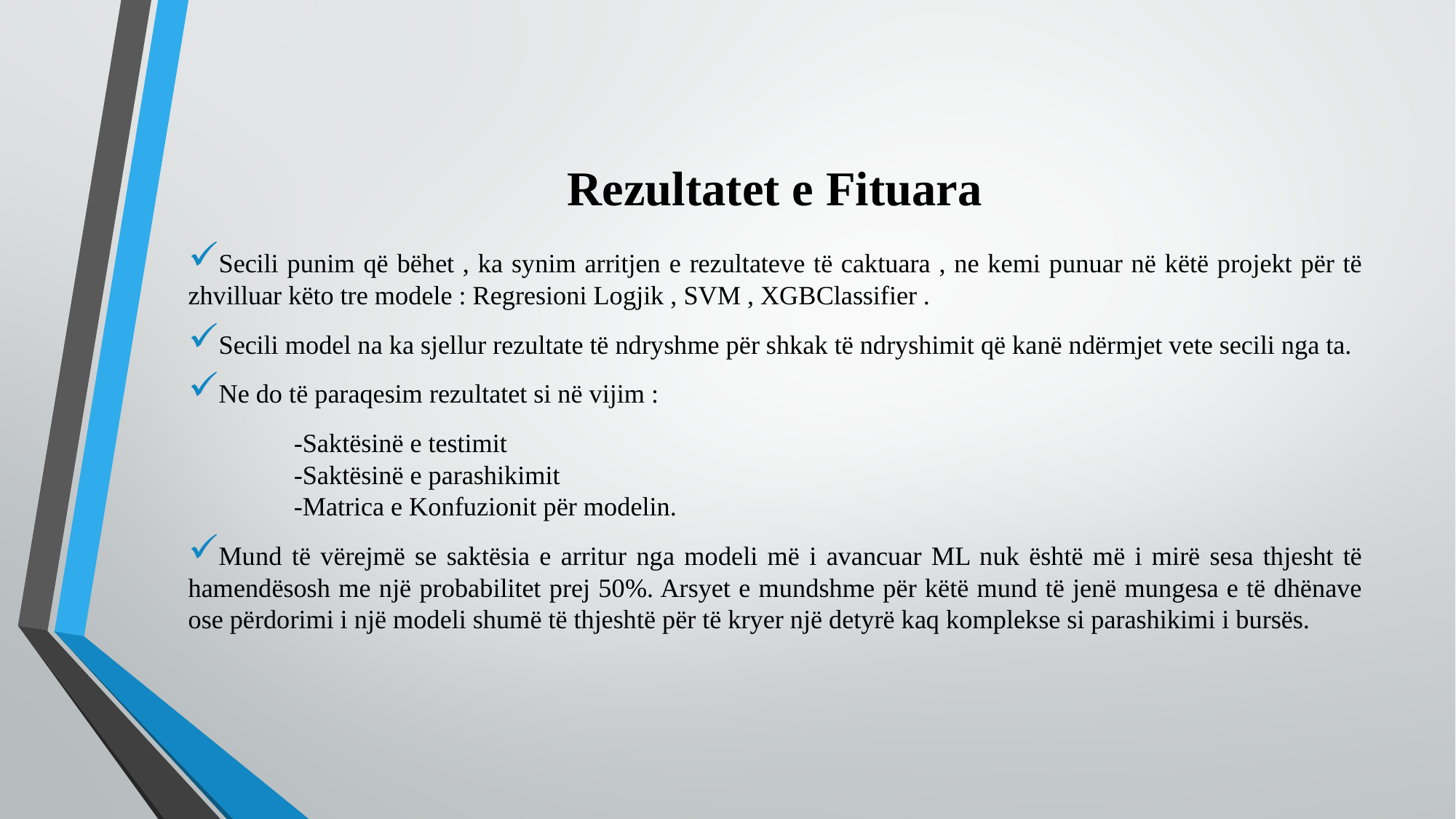

# Rezultatet e Fituara
Secili punim që bëhet , ka synim arritjen e rezultateve të caktuara , ne kemi punuar në këtë projekt për të zhvilluar këto tre modele : Regresioni Logjik , SVM , XGBClassifier .
Secili model na ka sjellur rezultate të ndryshme për shkak të ndryshimit që kanë ndërmjet vete secili nga ta.
Ne do të paraqesim rezultatet si në vijim :
	-Saktësinë e testimit
	-Saktësinë e parashikimit
	-Matrica e Konfuzionit për modelin.
Mund të vërejmë se saktësia e arritur nga modeli më i avancuar ML nuk është më i mirë sesa thjesht të hamendësosh me një probabilitet prej 50%. Arsyet e mundshme për këtë mund të jenë mungesa e të dhënave ose përdorimi i një modeli shumë të thjeshtë për të kryer një detyrë kaq komplekse si parashikimi i bursës.